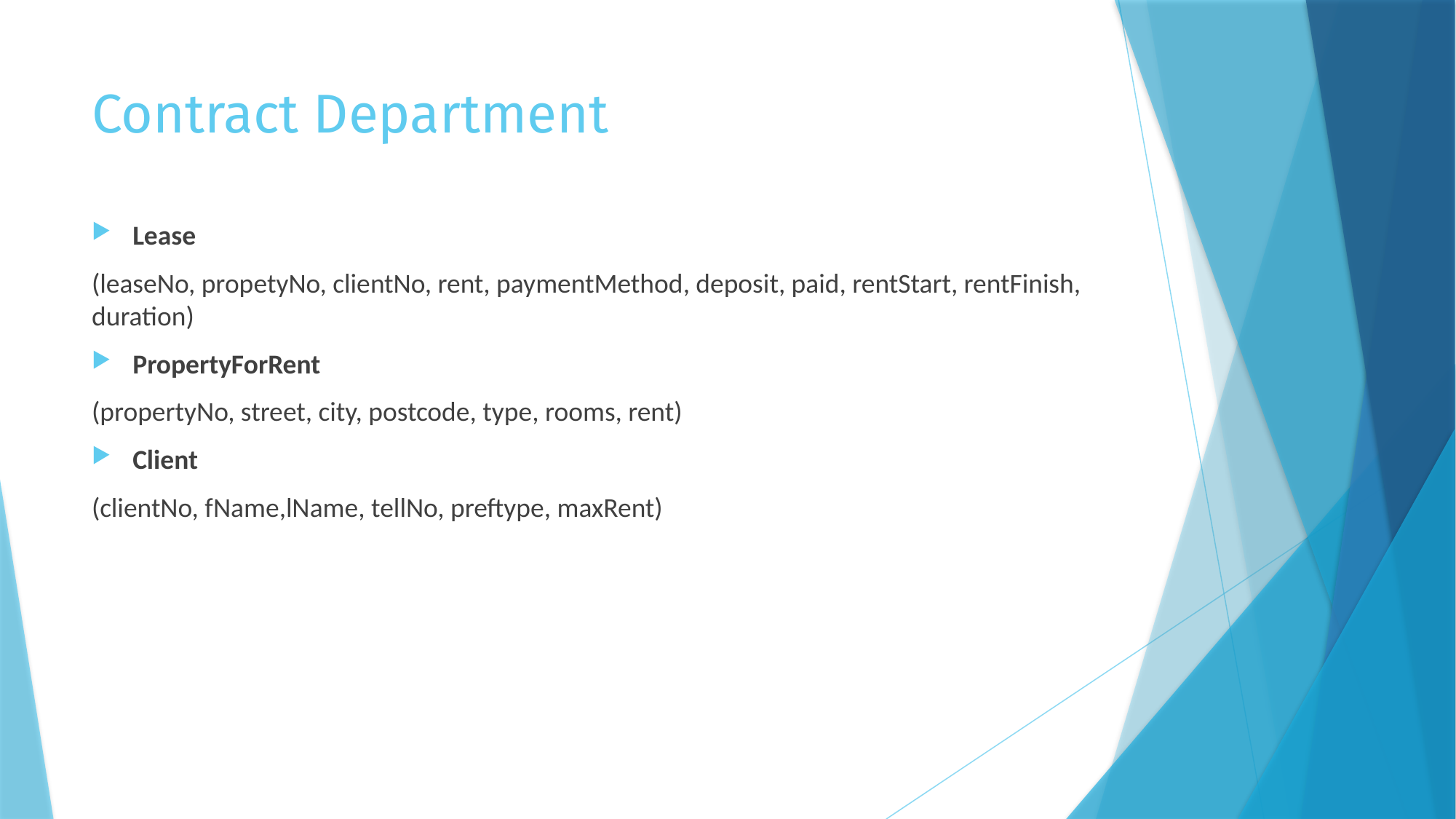

# Contract Department
Lease
(leaseNo, propetyNo, clientNo, rent, paymentMethod, deposit, paid, rentStart, rentFinish, duration)
PropertyForRent
(propertyNo, street, city, postcode, type, rooms, rent)
Client
(clientNo, fName,lName, tellNo, preftype, maxRent)